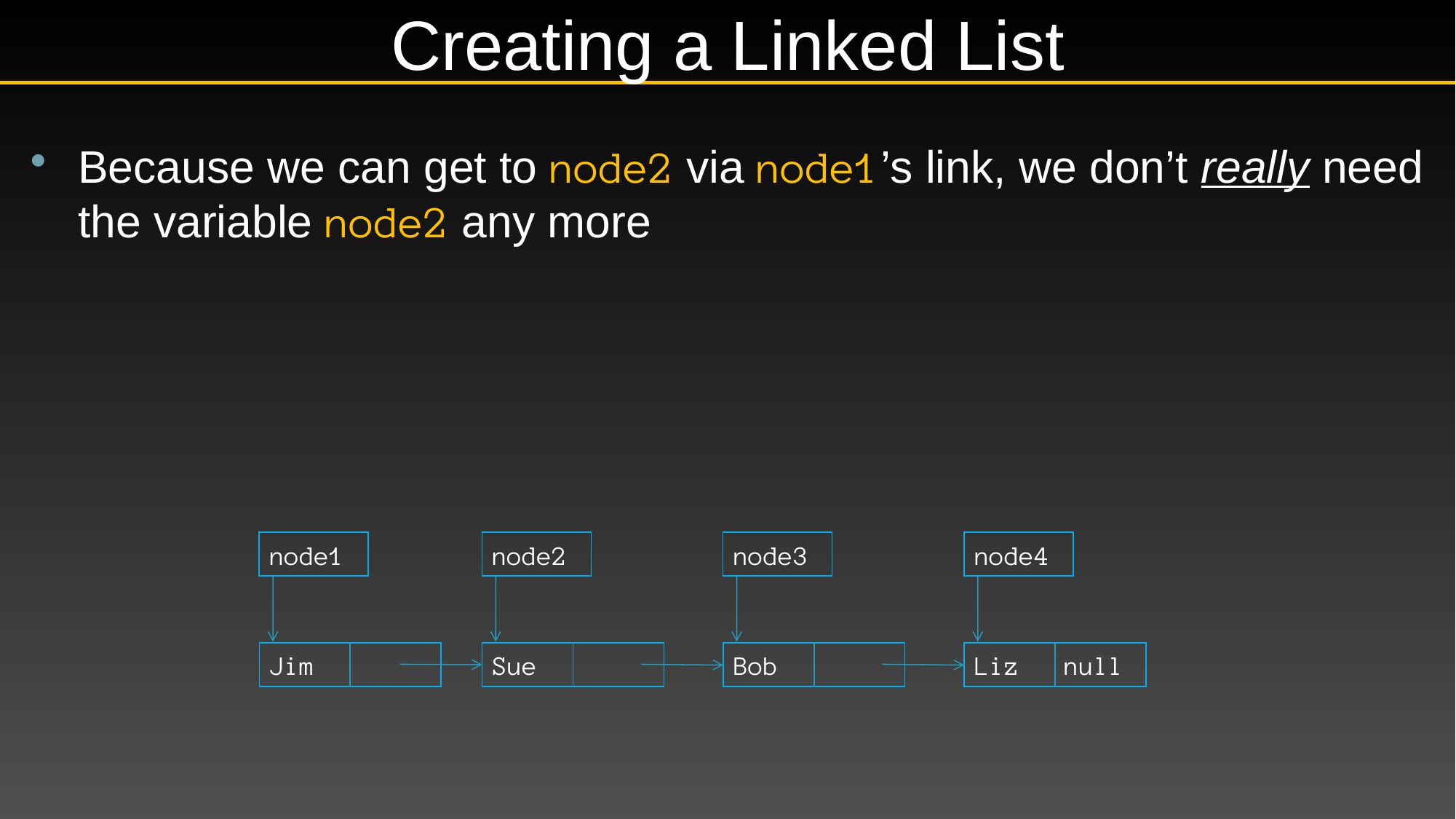

# Creating a Linked List
Because we can get to node2 via node1’s link, we don’t really need the variable node2 any more

node1
Jim
node2
Sue
node3
Bob
node4
Liz   null